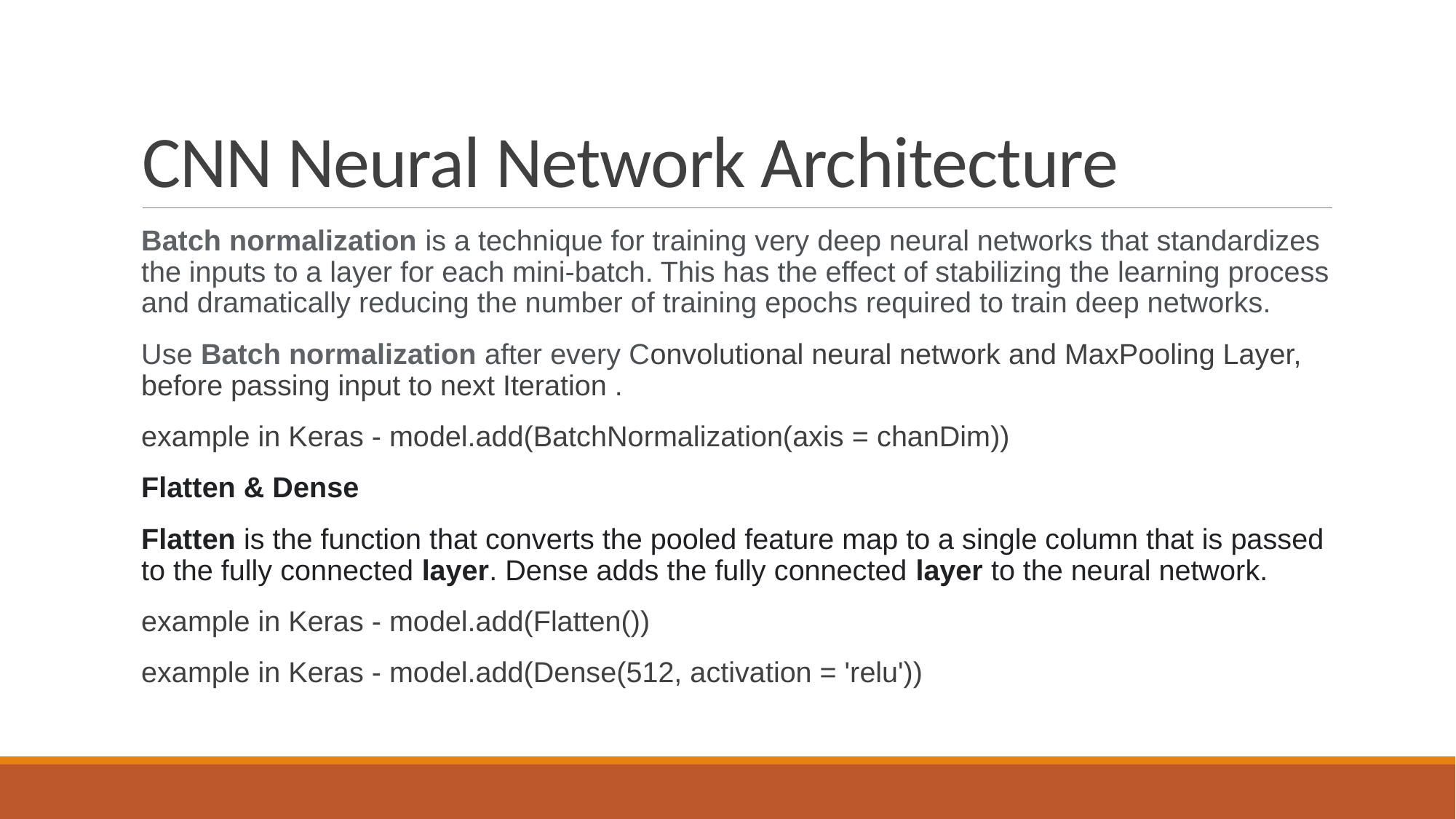

# CNN Neural Network Architecture
Batch normalization is a technique for training very deep neural networks that standardizes the inputs to a layer for each mini-batch. This has the effect of stabilizing the learning process and dramatically reducing the number of training epochs required to train deep networks.
Use Batch normalization after every Convolutional neural network and MaxPooling Layer, before passing input to next Iteration .
example in Keras - model.add(BatchNormalization(axis = chanDim))
Flatten & Dense
Flatten is the function that converts the pooled feature map to a single column that is passed to the fully connected layer. Dense adds the fully connected layer to the neural network.
example in Keras - model.add(Flatten())
example in Keras - model.add(Dense(512, activation = 'relu'))